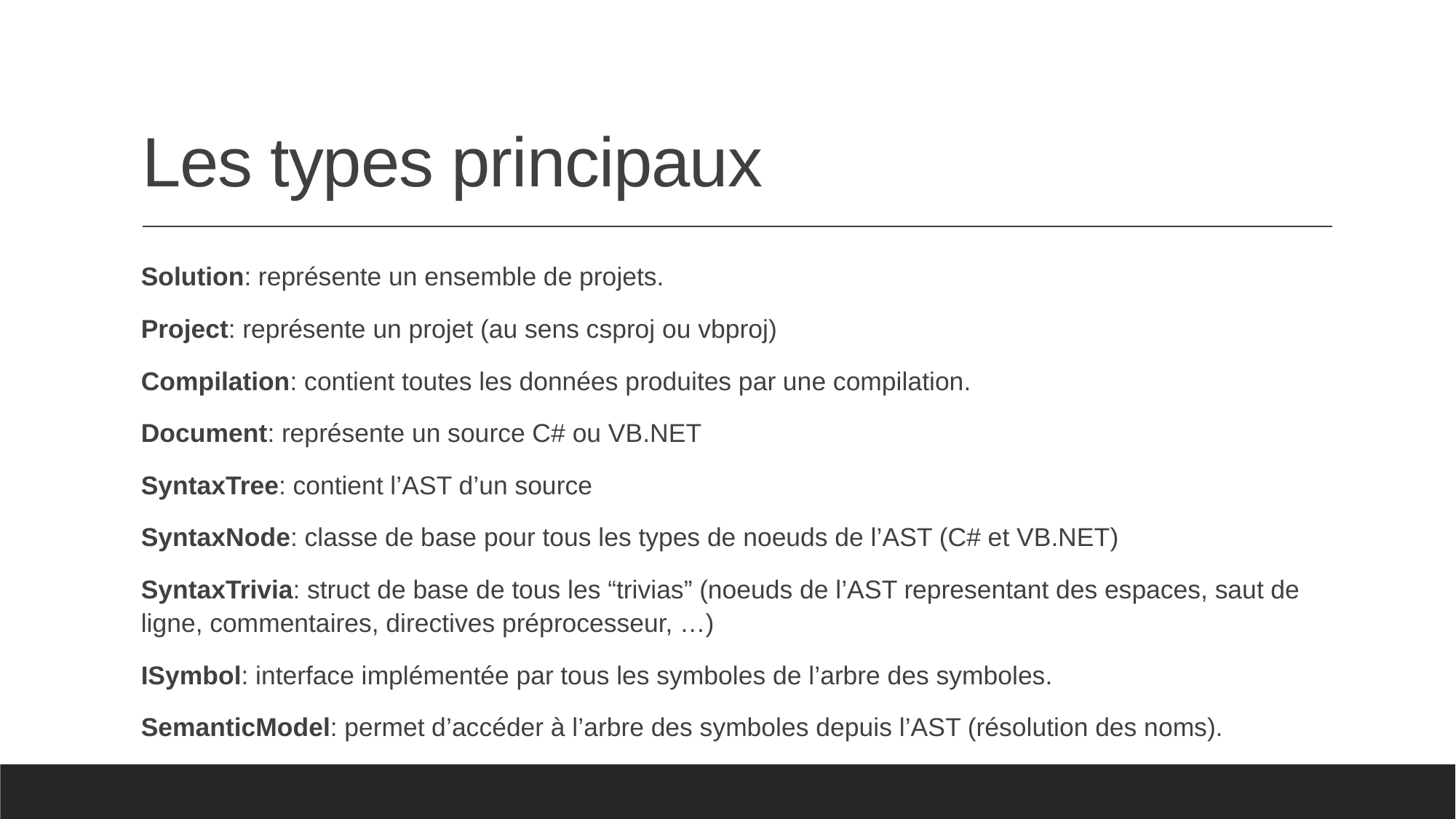

# Les types principaux
Solution: représente un ensemble de projets.
Project: représente un projet (au sens csproj ou vbproj)
Compilation: contient toutes les données produites par une compilation.
Document: représente un source C# ou VB.NET
SyntaxTree: contient l’AST d’un source
SyntaxNode: classe de base pour tous les types de noeuds de l’AST (C# et VB.NET)
SyntaxTrivia: struct de base de tous les “trivias” (noeuds de l’AST representant des espaces, saut de ligne, commentaires, directives préprocesseur, …)
ISymbol: interface implémentée par tous les symboles de l’arbre des symboles.
SemanticModel: permet d’accéder à l’arbre des symboles depuis l’AST (résolution des noms).